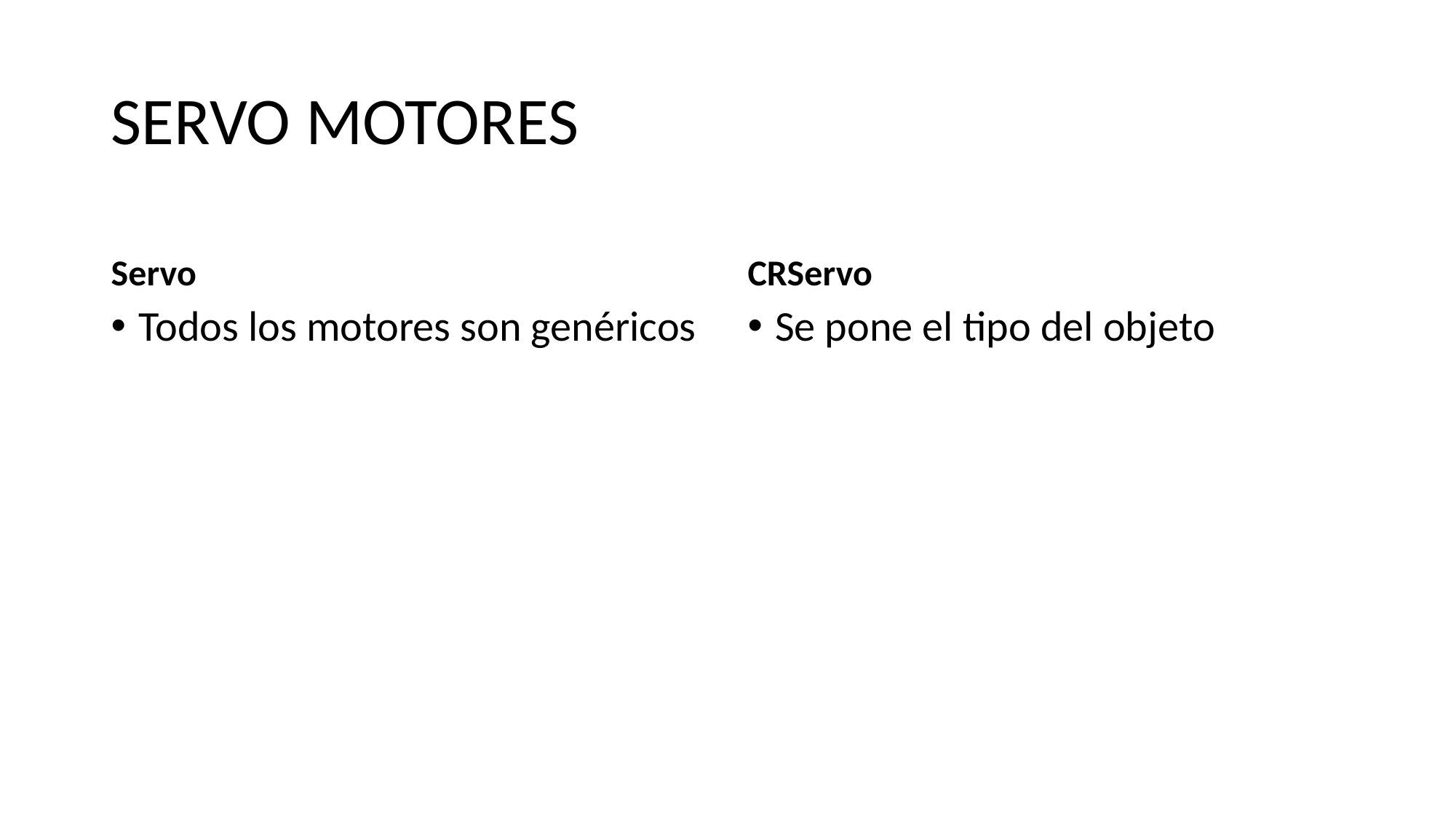

# SERVO MOTORES
Servo
CRServo
Todos los motores son genéricos
Se pone el tipo del objeto